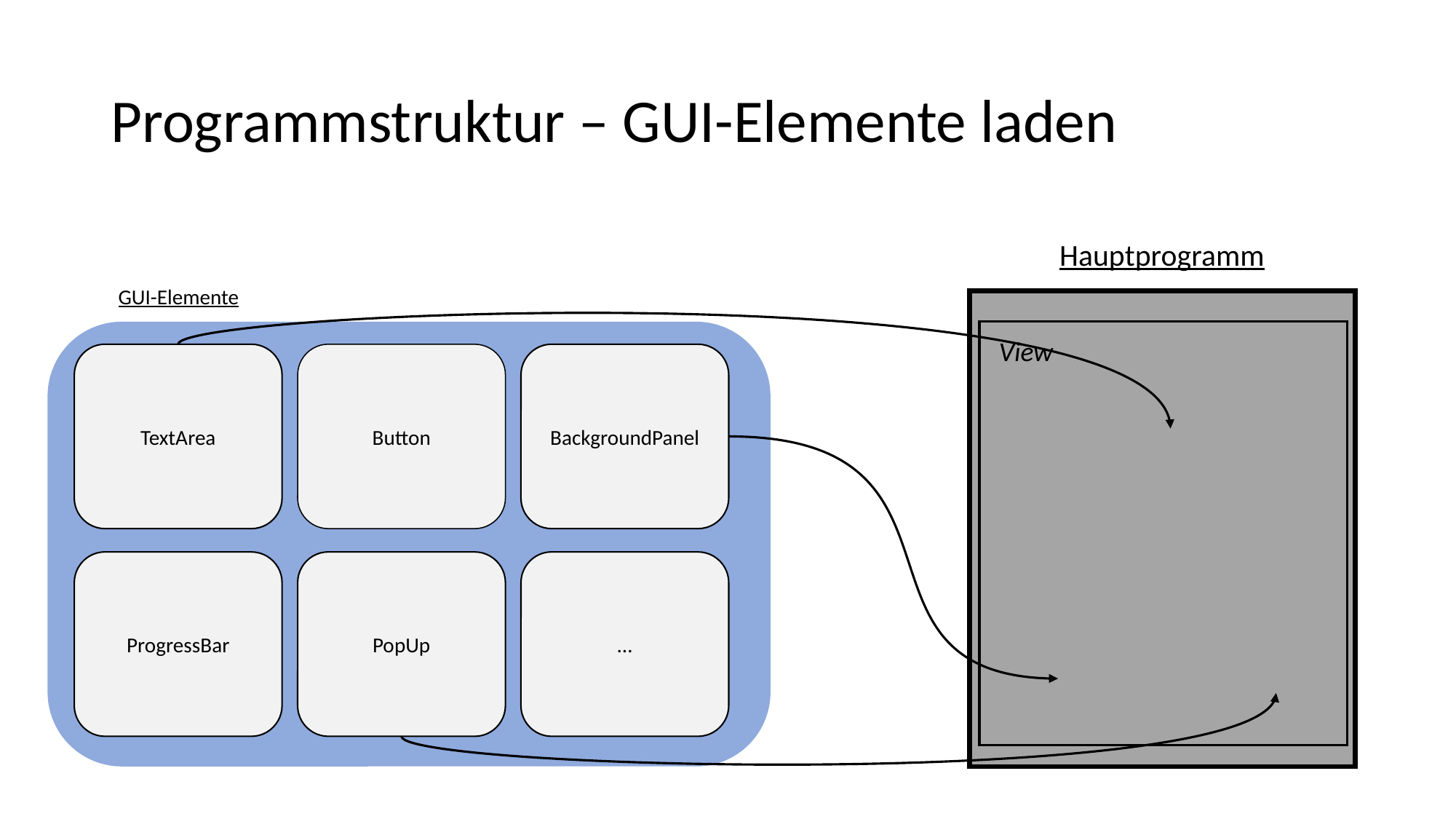

# Programmstruktur – GUI-Elemente laden
Hauptprogramm
GUI-Elemente

View
BackgroundPanel
Button
TextArea
ProgressBar
PopUp
…